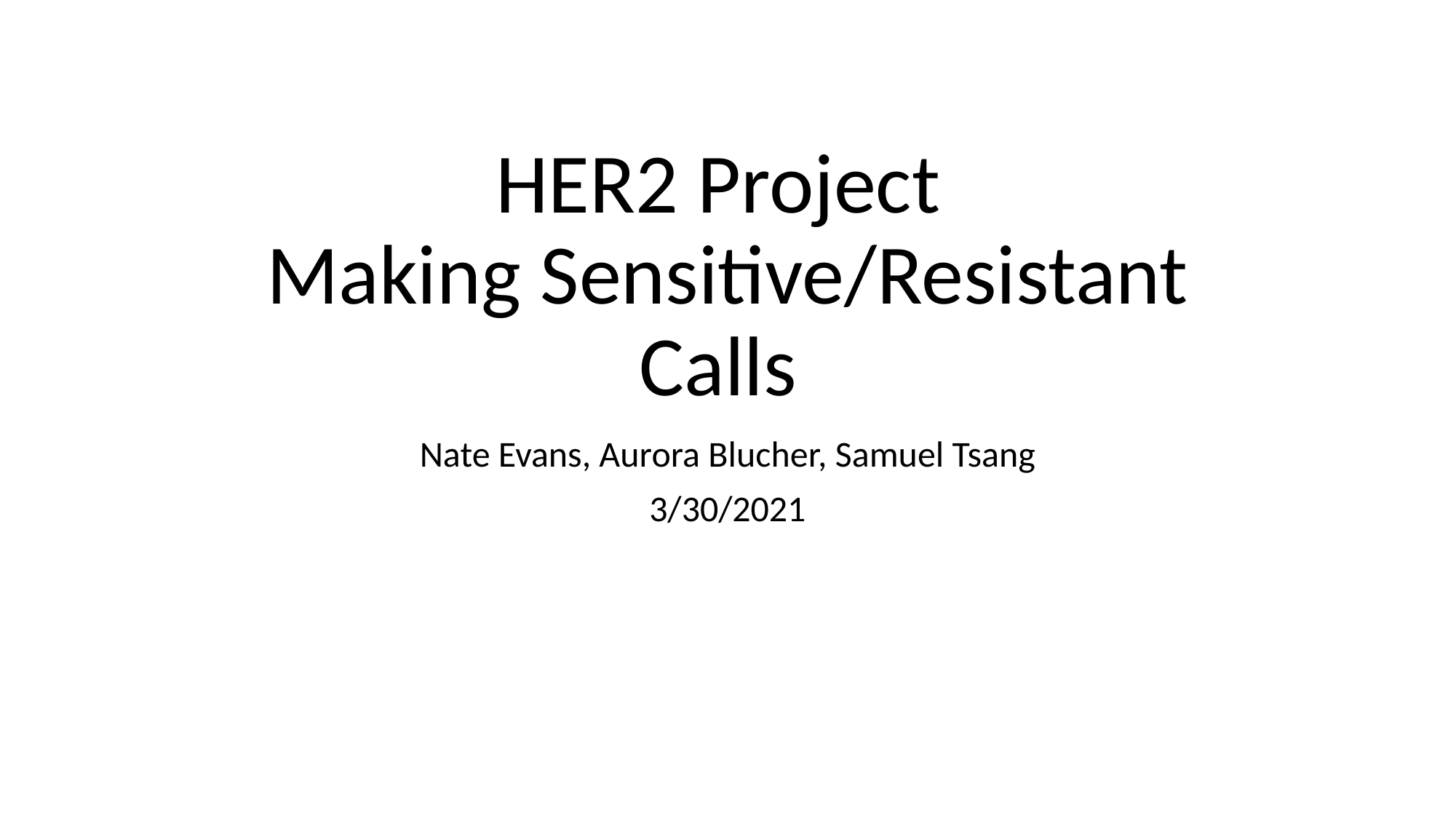

# HER2 Project Making Sensitive/Resistant Calls
Nate Evans, Aurora Blucher, Samuel Tsang
3/30/2021